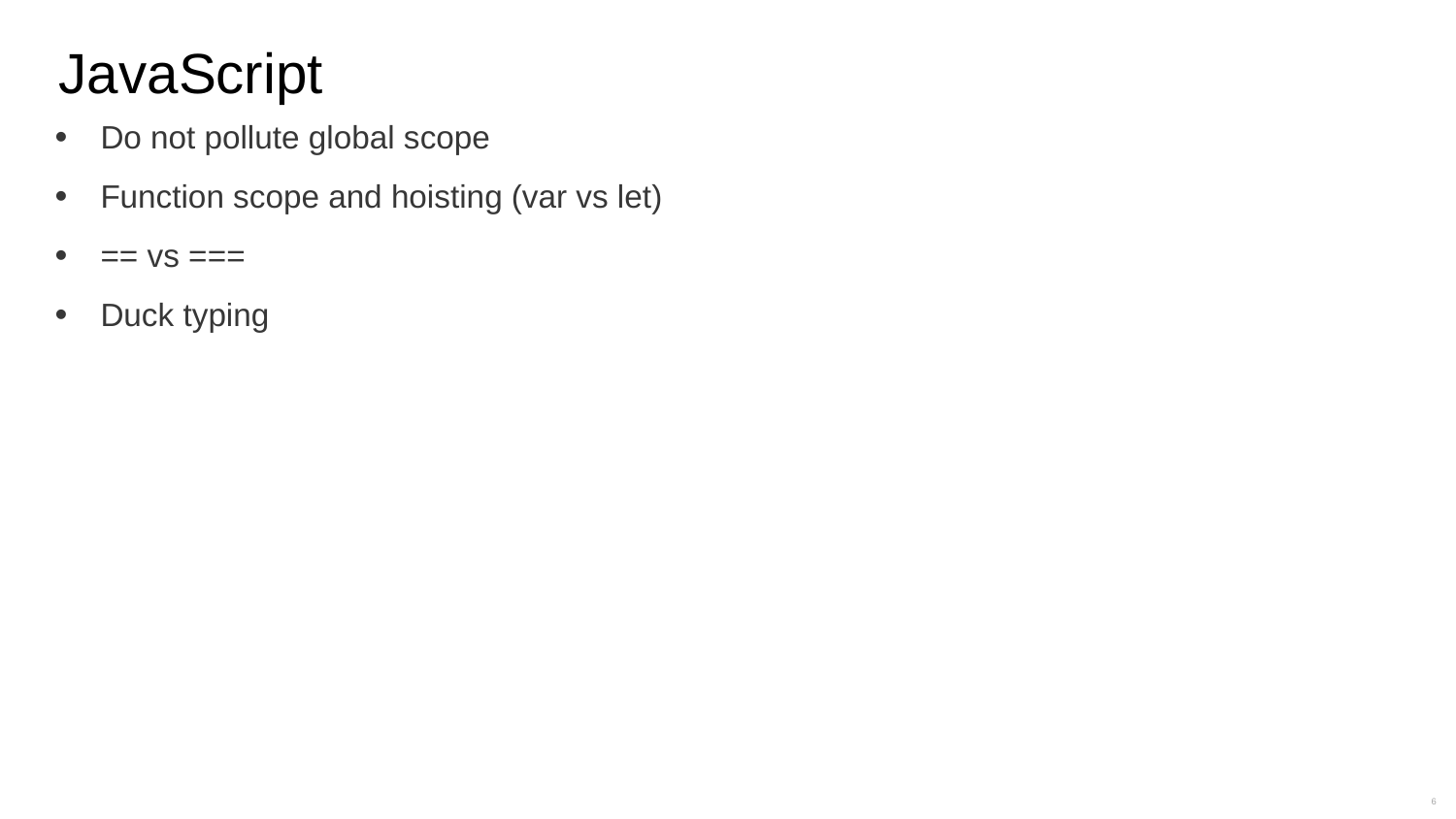

# JavaScript
Do not pollute global scope
Function scope and hoisting (var vs let)
== vs ===
Duck typing

6